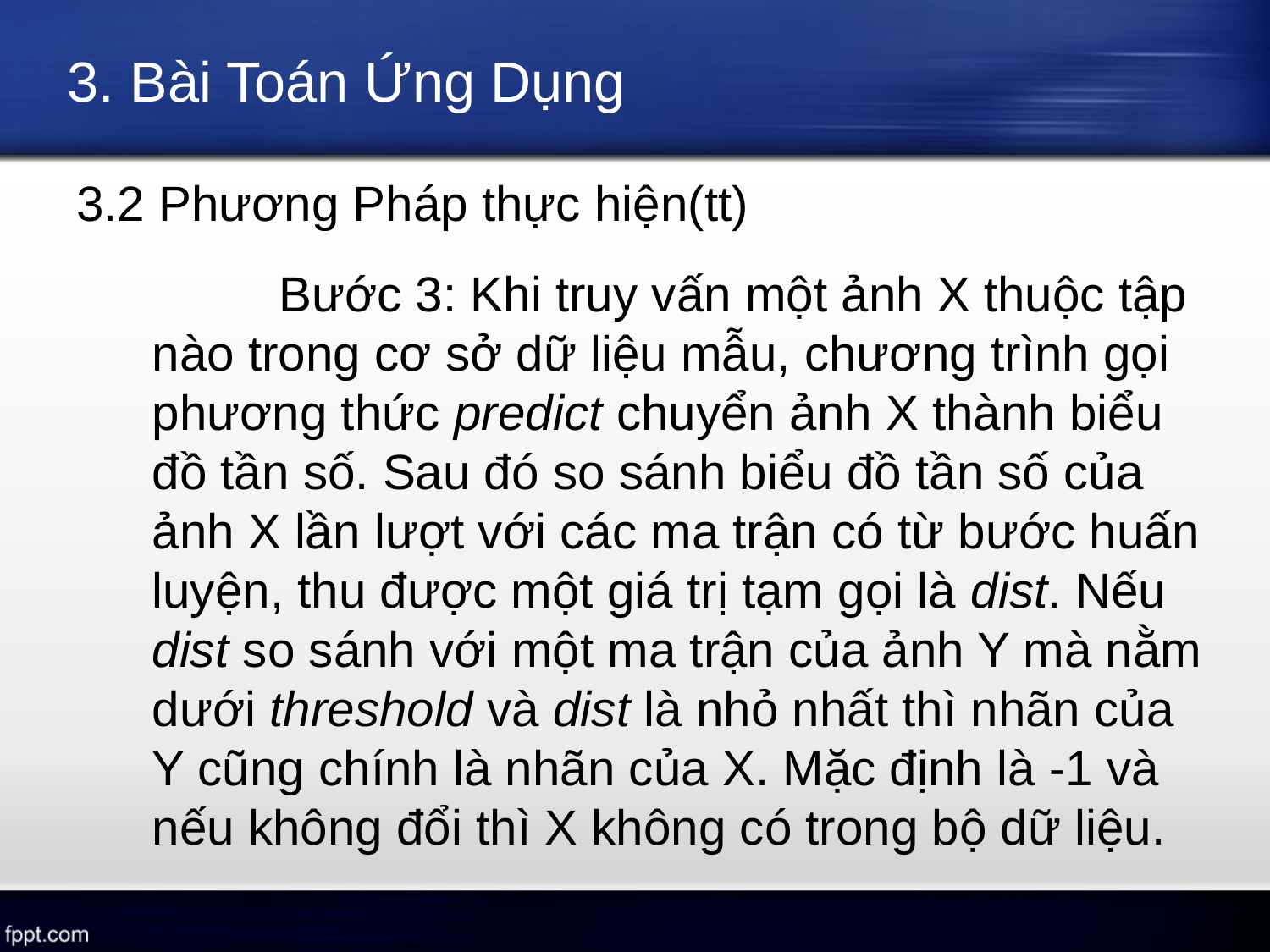

# 3. Bài Toán Ứng Dụng
3.2 Phương Pháp thực hiện(tt)
		Bước 3: Khi truy vấn một ảnh X thuộc tập nào trong cơ sở dữ liệu mẫu, chương trình gọi phương thức predict chuyển ảnh X thành biểu đồ tần số. Sau đó so sánh biểu đồ tần số của ảnh X lần lượt với các ma trận có từ bước huấn luyện, thu được một giá trị tạm gọi là dist. Nếu dist so sánh với một ma trận của ảnh Y mà nằm dưới threshold và dist là nhỏ nhất thì nhãn của Y cũng chính là nhãn của X. Mặc định là -1 và nếu không đổi thì X không có trong bộ dữ liệu.

a